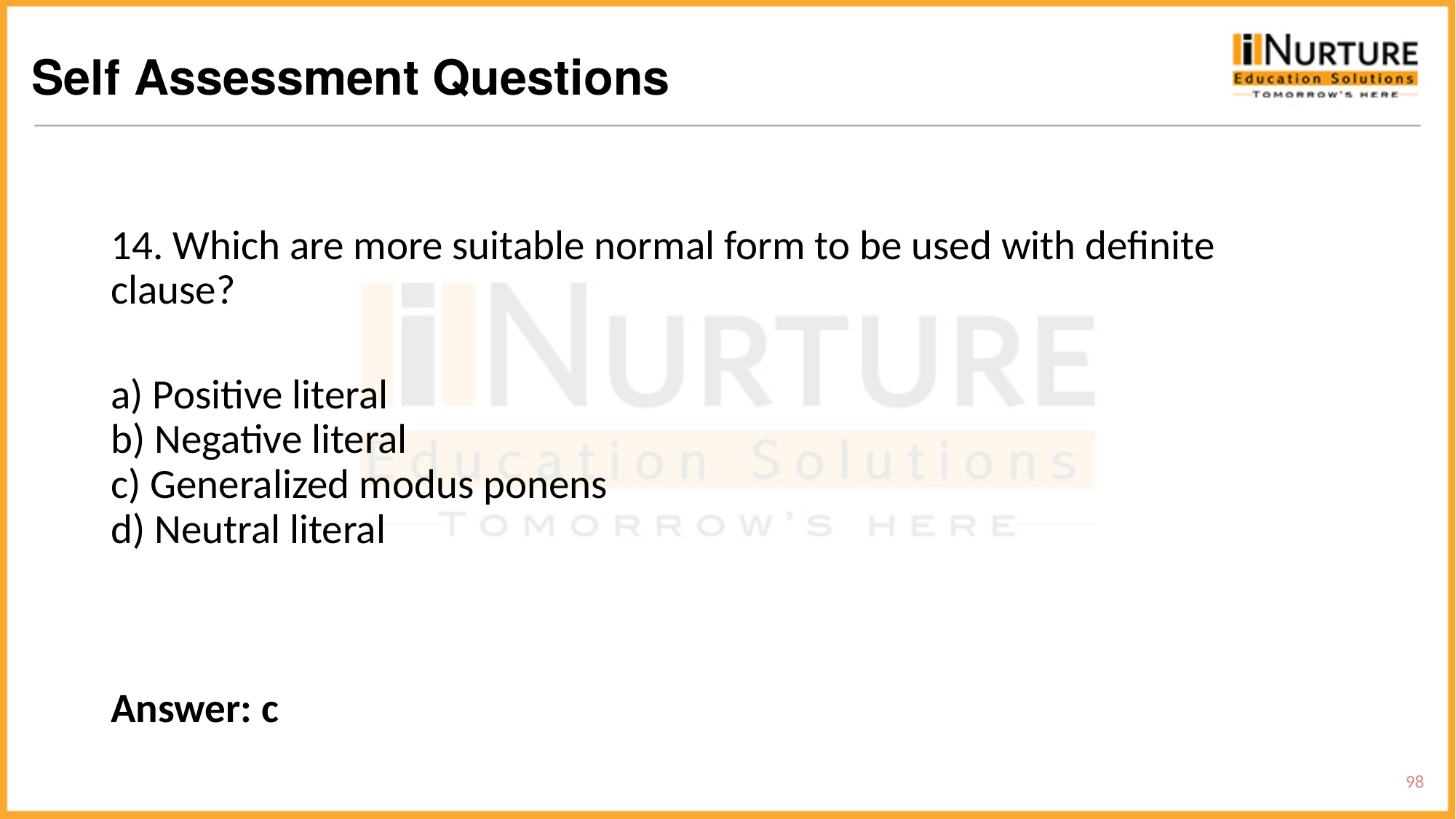

# Self Assessment Questions
14. Which are more suitable normal form to be used with definite clause?
a) Positive literal
b) Negative literal
c) Generalized modus ponens
d) Neutral literal

Answer: c

98